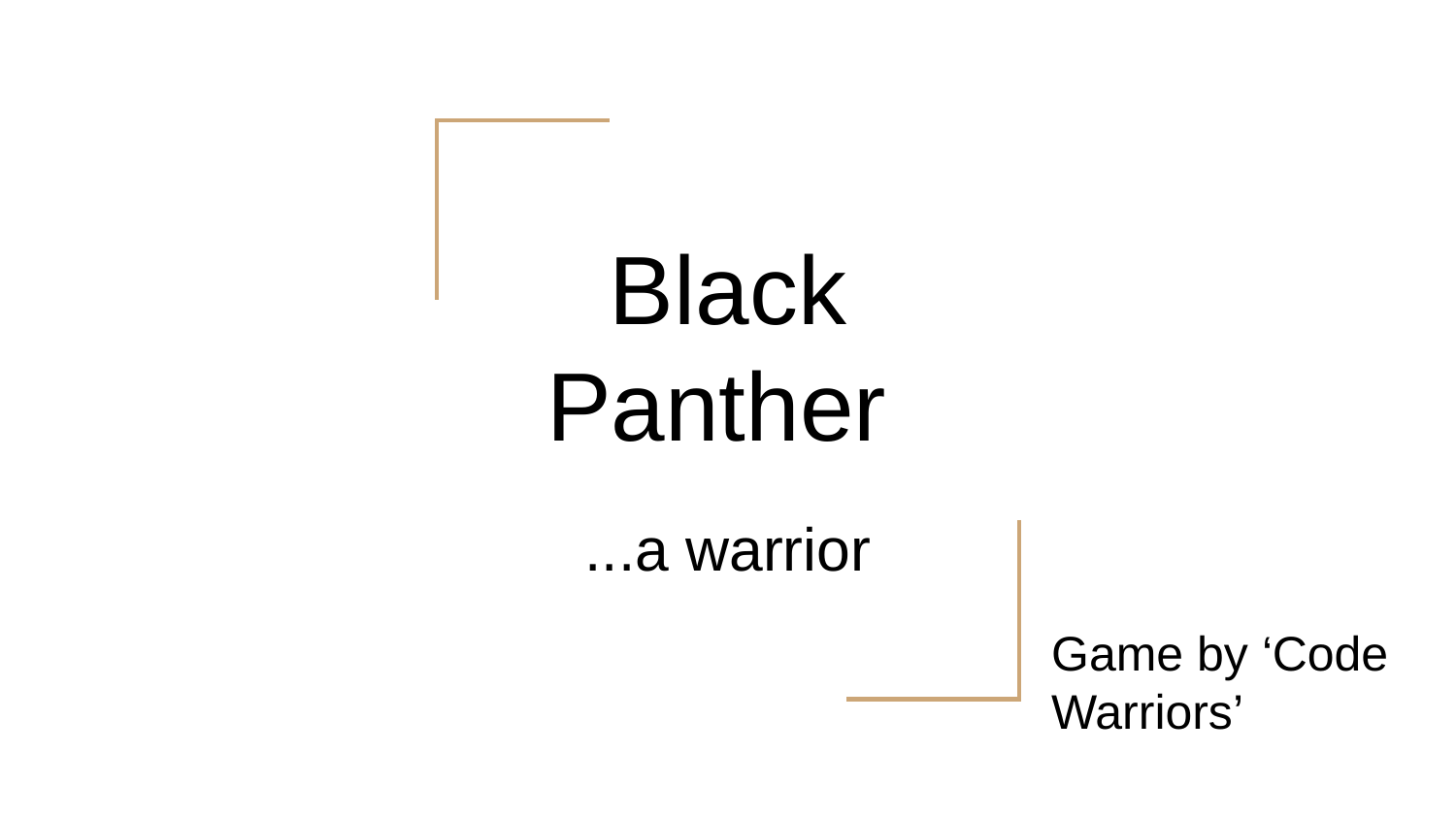

# Black Panther
...a warrior
Game by ‘Code Warriors’